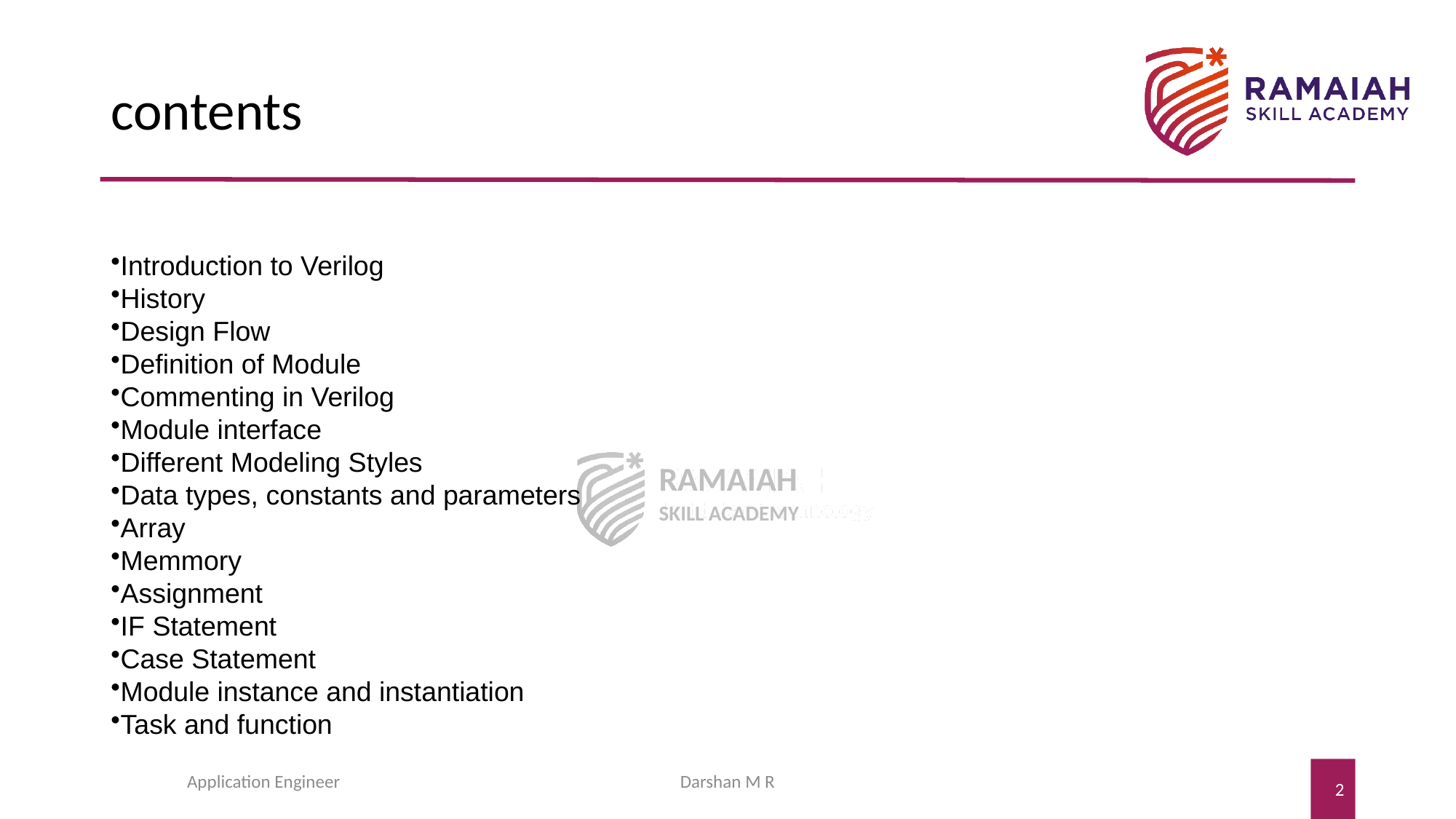

# contents

Introduction to Verilog
History
Design Flow
Definition of Module
Commenting in Verilog
Module interface
Different Modeling Styles
Data types, constants and parameters
Array
Memmory
Assignment
IF Statement
Case Statement
Module instance and instantiation
Task and function
Application Engineer
Darshan M R